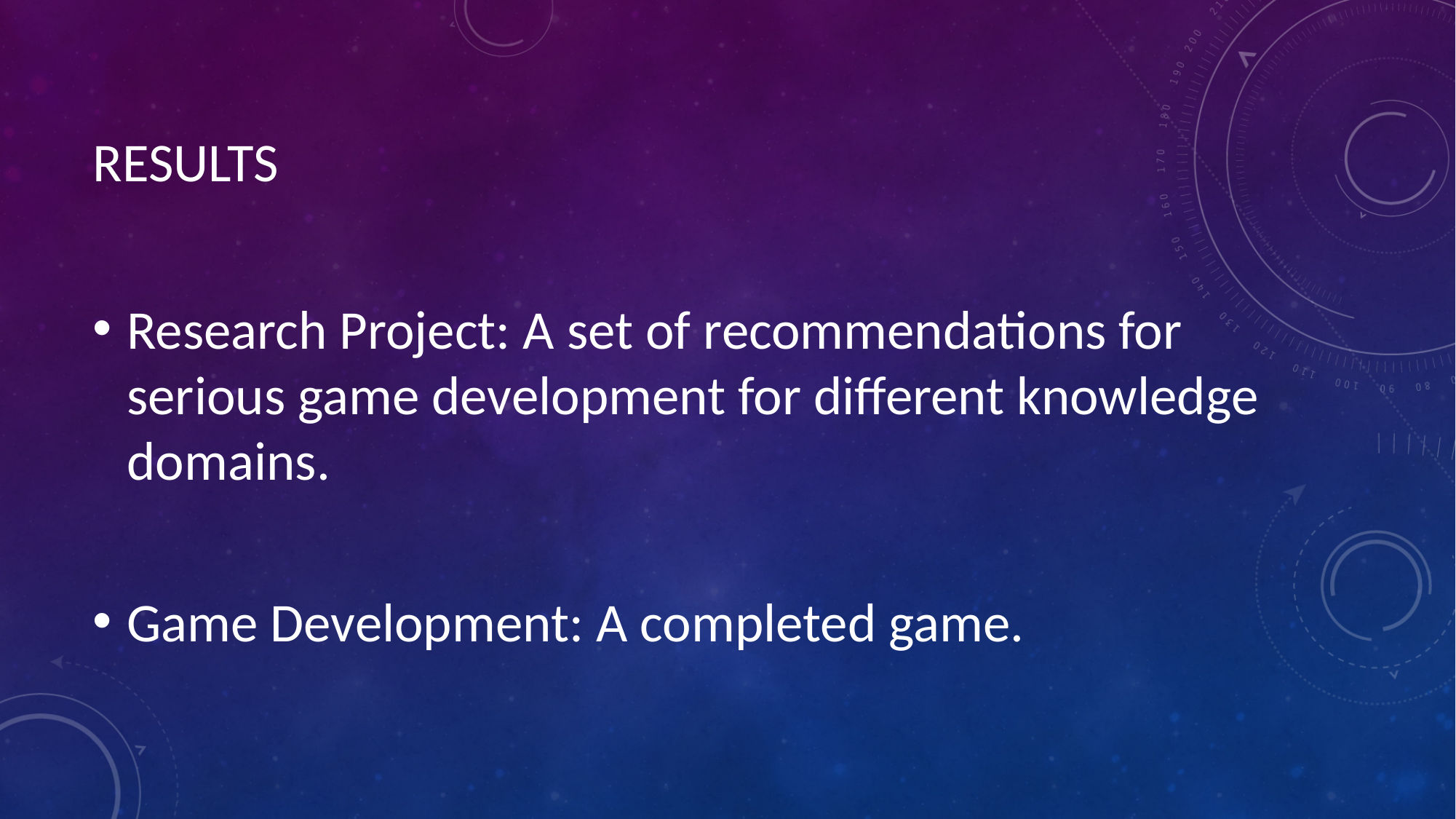

# Results
Research Project: A set of recommendations for serious game development for different knowledge domains.

Game Development: A completed game.